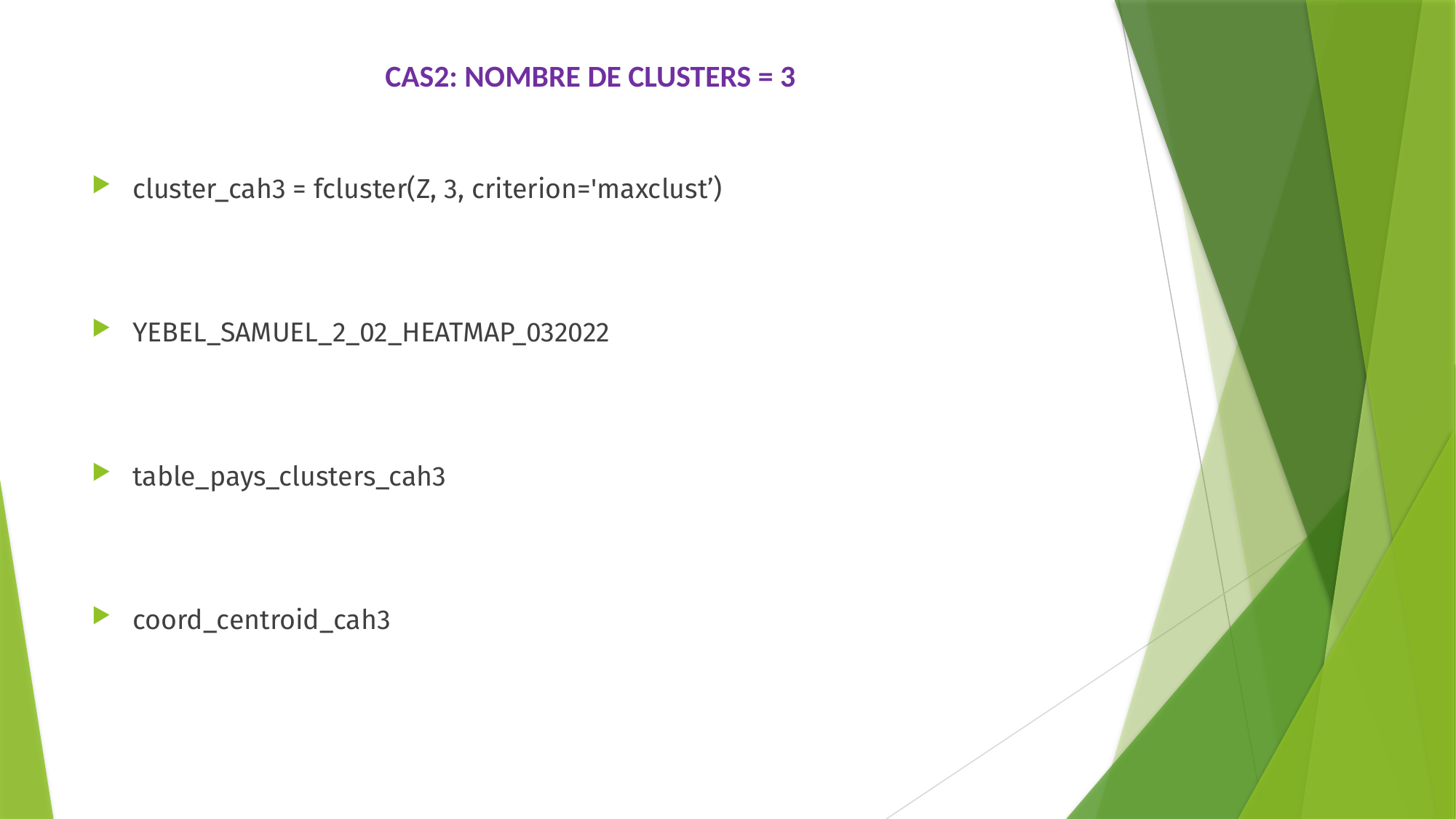

# CAS2: NOMBRE DE CLUSTERS = 3
cluster_cah3 = fcluster(Z, 3, criterion='maxclust’)

YEBEL_SAMUEL_2_02_HEATMAP_032022

table_pays_clusters_cah3

coord_centroid_cah3